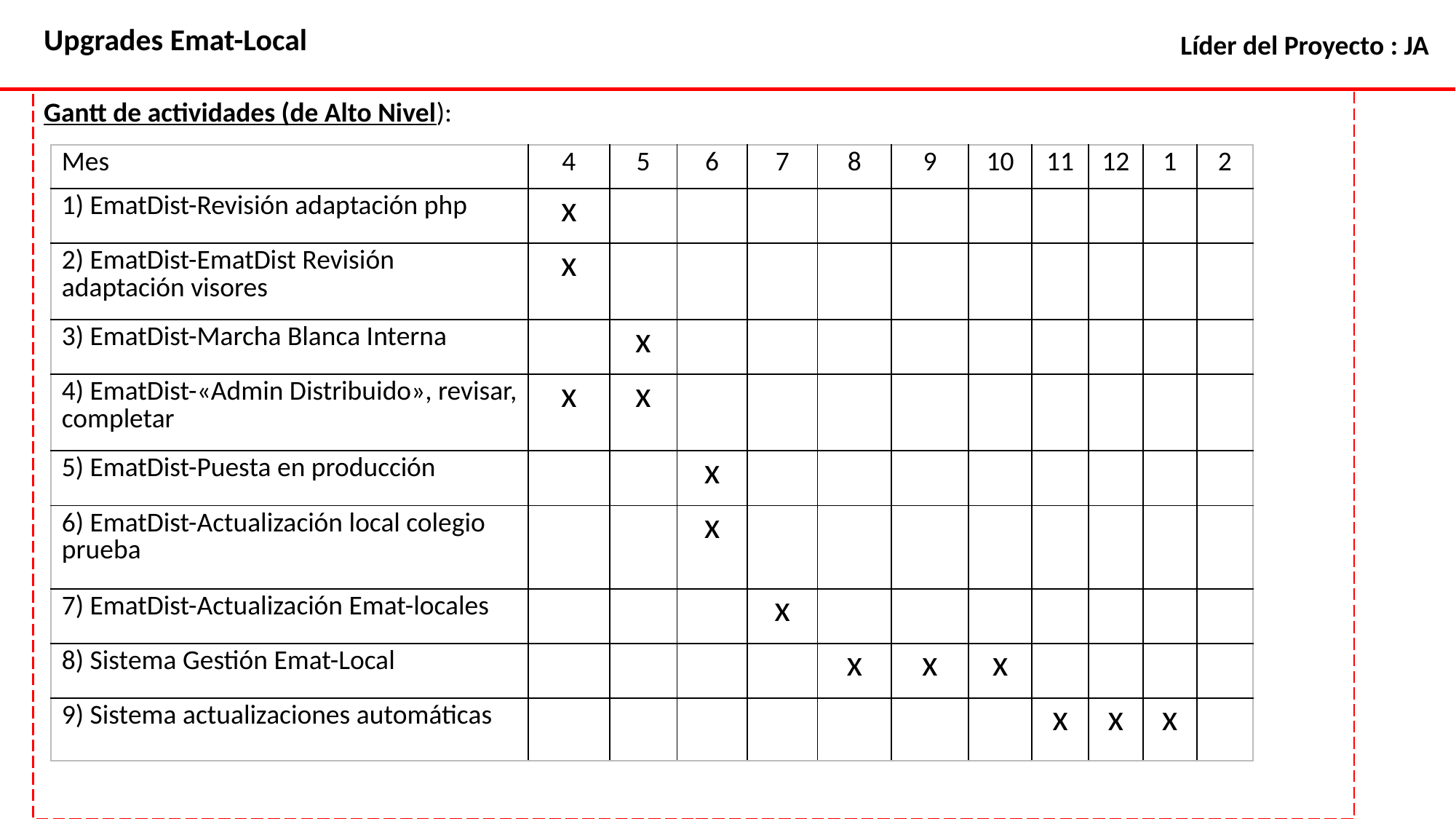

Upgrades Emat-Local
Líder del Proyecto : JA
Gantt de actividades (de Alto Nivel):

| Mes | 4 | 5 | 6 | 7 | 8 | 9 | 10 | 11 | 12 | 1 | 2 |
| --- | --- | --- | --- | --- | --- | --- | --- | --- | --- | --- | --- |
| 1) EmatDist-Revisión adaptación php | x |  |  |  |  |  |  |  |  |  |  |
| 2) EmatDist-EmatDist Revisión adaptación visores | x |  |  |  |  |  |  |  |  |  |  |
| 3) EmatDist-Marcha Blanca Interna |  | x |  |  |  |  |  |  |  |  |  |
| 4) EmatDist-«Admin Distribuido», revisar, completar | x | x |  |  |  |  |  |  |  |  |  |
| 5) EmatDist-Puesta en producción |  |  | x |  |  |  |  |  |  |  |  |
| 6) EmatDist-Actualización local colegio prueba |  |  | x |  |  |  |  |  |  |  |  |
| 7) EmatDist-Actualización Emat-locales |  |  |  | x |  |  |  |  |  |  |  |
| 8) Sistema Gestión Emat-Local |  |  |  |  | x | x | x |  |  |  |  |
| 9) Sistema actualizaciones automáticas |  |  |  |  |  |  |  | x | x | x |  |